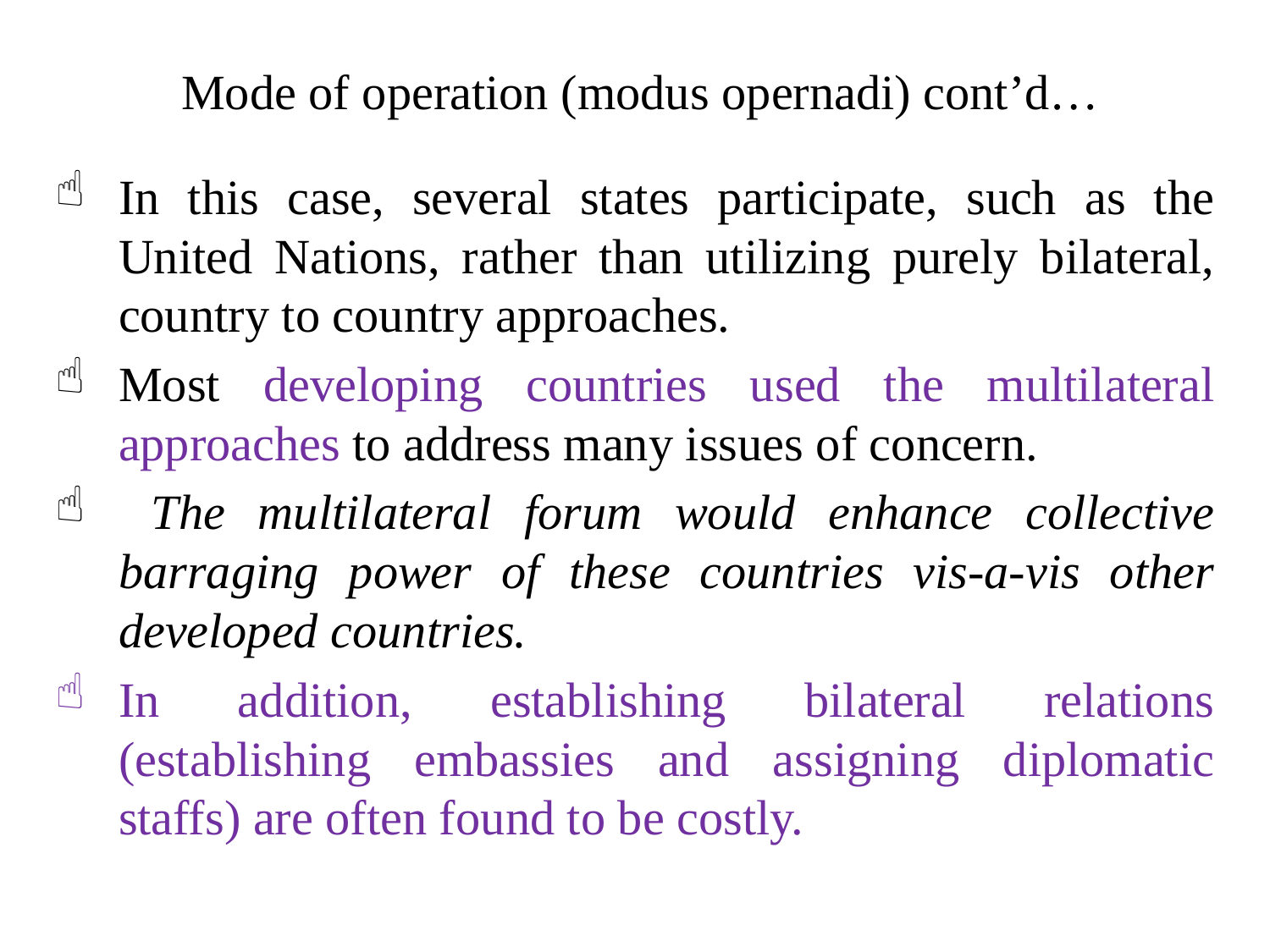

# Mode of operation (modus opernadi) cont’d…
In this case, several states participate, such as the United Nations, rather than utilizing purely bilateral, country to country approaches.
Most developing countries used the multilateral approaches to address many issues of concern.
 The multilateral forum would enhance collective barraging power of these countries vis-a-vis other developed countries.
In addition, establishing bilateral relations (establishing embassies and assigning diplomatic staffs) are often found to be costly.